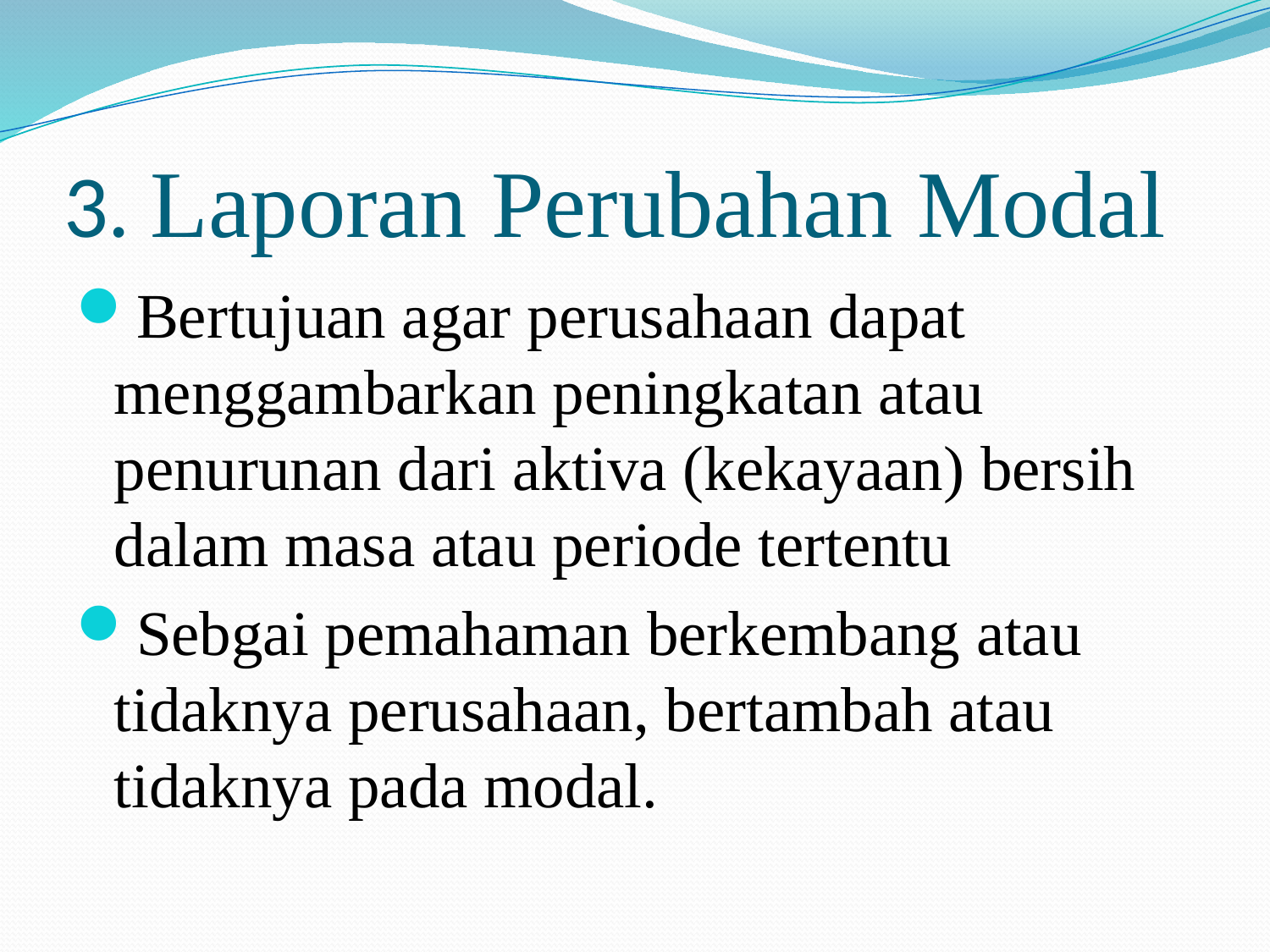

# 3. Laporan Perubahan Modal
Bertujuan agar perusahaan dapat menggambarkan peningkatan atau penurunan dari aktiva (kekayaan) bersih dalam masa atau periode tertentu
Sebgai pemahaman berkembang atau tidaknya perusahaan, bertambah atau tidaknya pada modal.